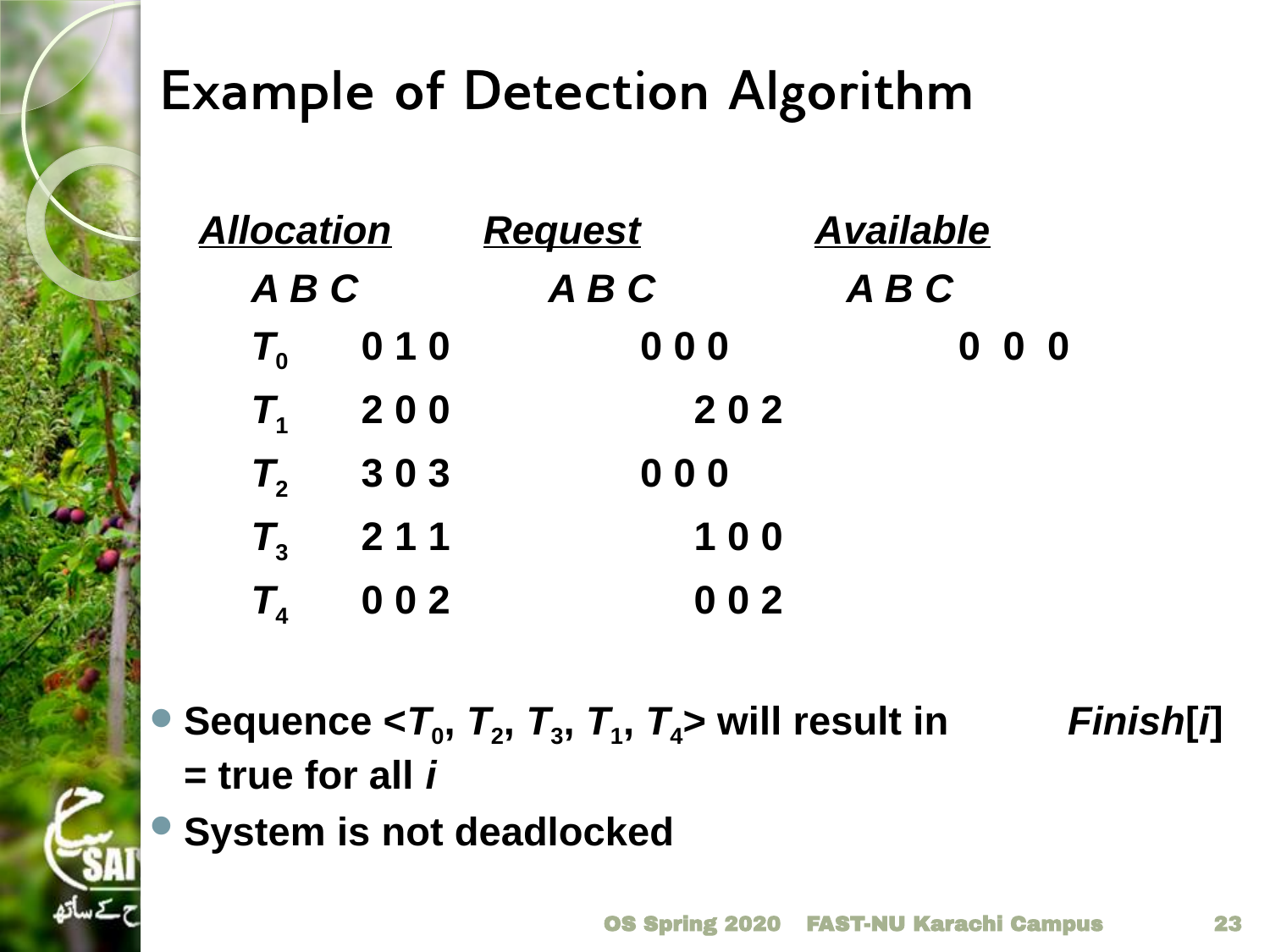

Example of Detection Algorithm
			 Allocation	       Request	       Available
		      A B C 	             A B C 	          A B C
	      T0		      0 1 0                 0 0 0 	          0  0  0
	      T1	      2 0 0 	                2 0 2
	      T2	      3 0 3                 0 0 0
	      T3	      2 1 1 	                1 0 0
	      T4	      0 0 2 	                0 0 2

Sequence <T0, T2, T3, T1, T4> will result in 	Finish[i] = true for all i
System is not deadlocked
OS Spring 2020
FAST-NU Karachi Campus
23